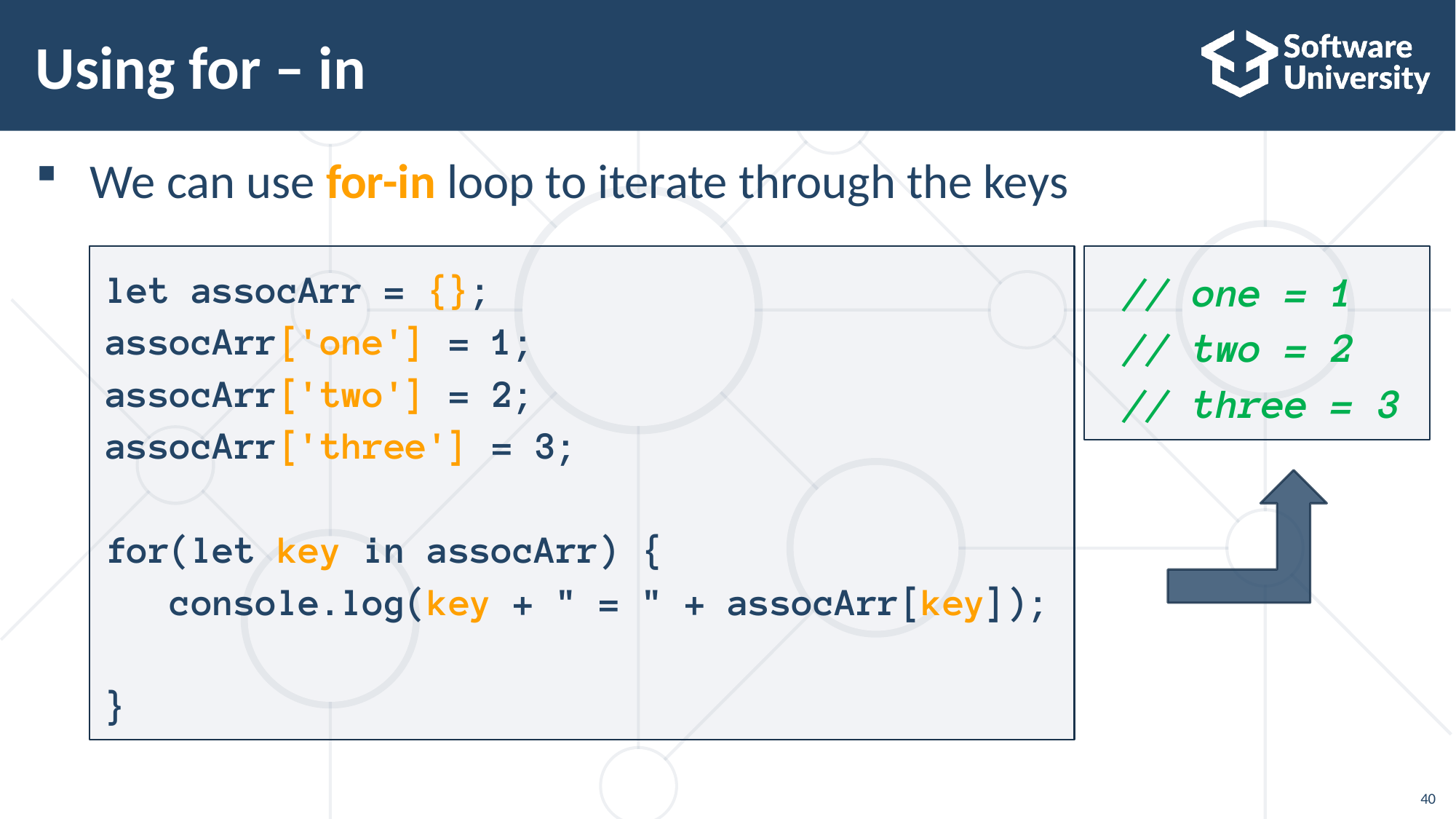

# Using for – in
We can use for-in loop to iterate through the keys

let assocArr = {};
assocArr['one'] = 1;
assocArr['two'] = 2;
assocArr['three'] = 3;

for(let key in assocArr) {
   console.log(key + " = " + assocArr[key]);
}
 // one = 1
 // two = 2
 // three = 3

40